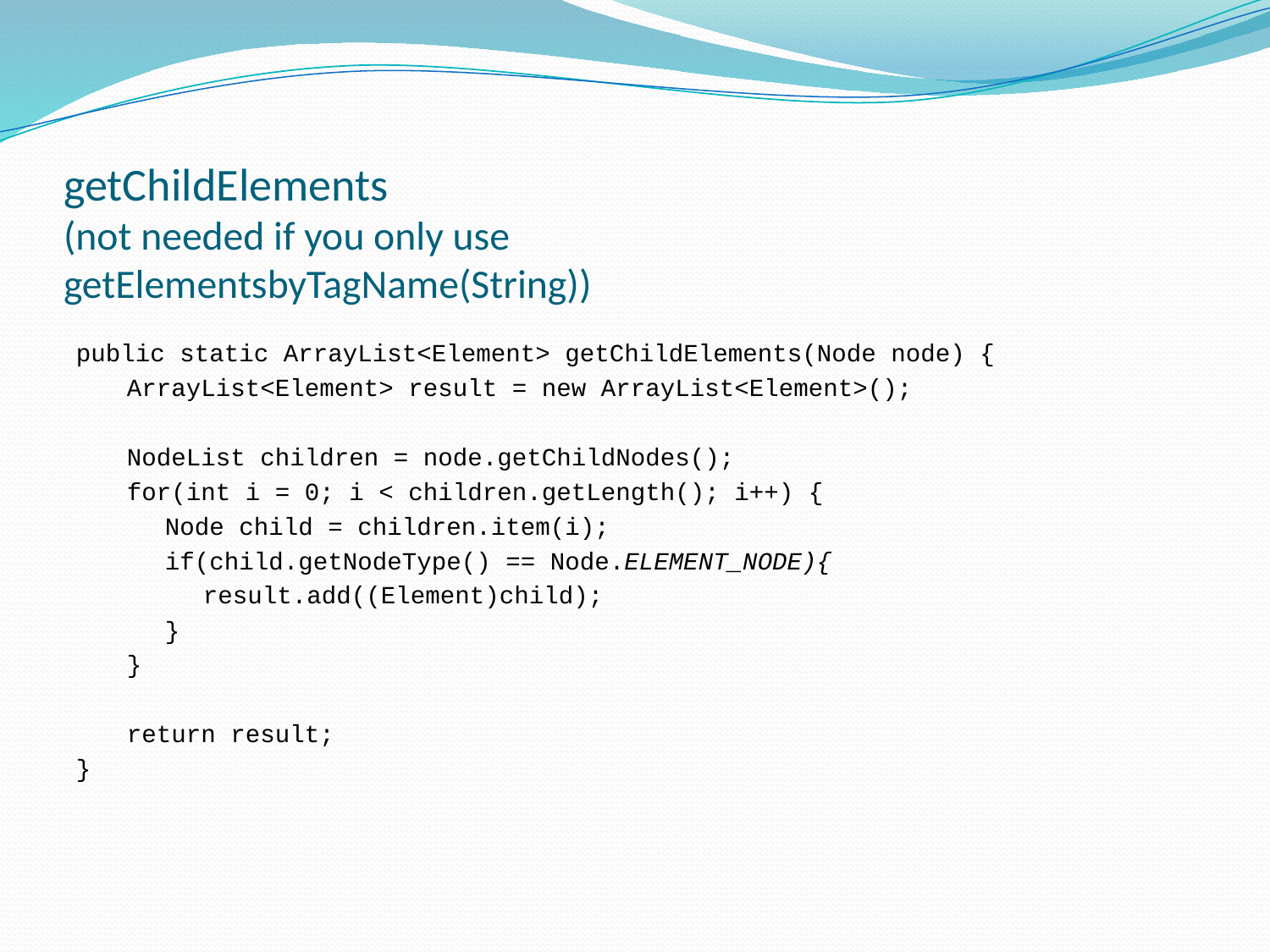

# getChildElements (not needed if you only use getElementsbyTagName(String))

public static ArrayList<Element> getChildElements(Node node) {
ArrayList<Element> result = new ArrayList<Element>();

NodeList children = node.getChildNodes();
for(int i = 0; i < children.getLength(); i++) {
Node child = children.item(i);
if(child.getNodeType() == Node.ELEMENT_NODE){
result.add((Element)child);
}
}

return result;
}